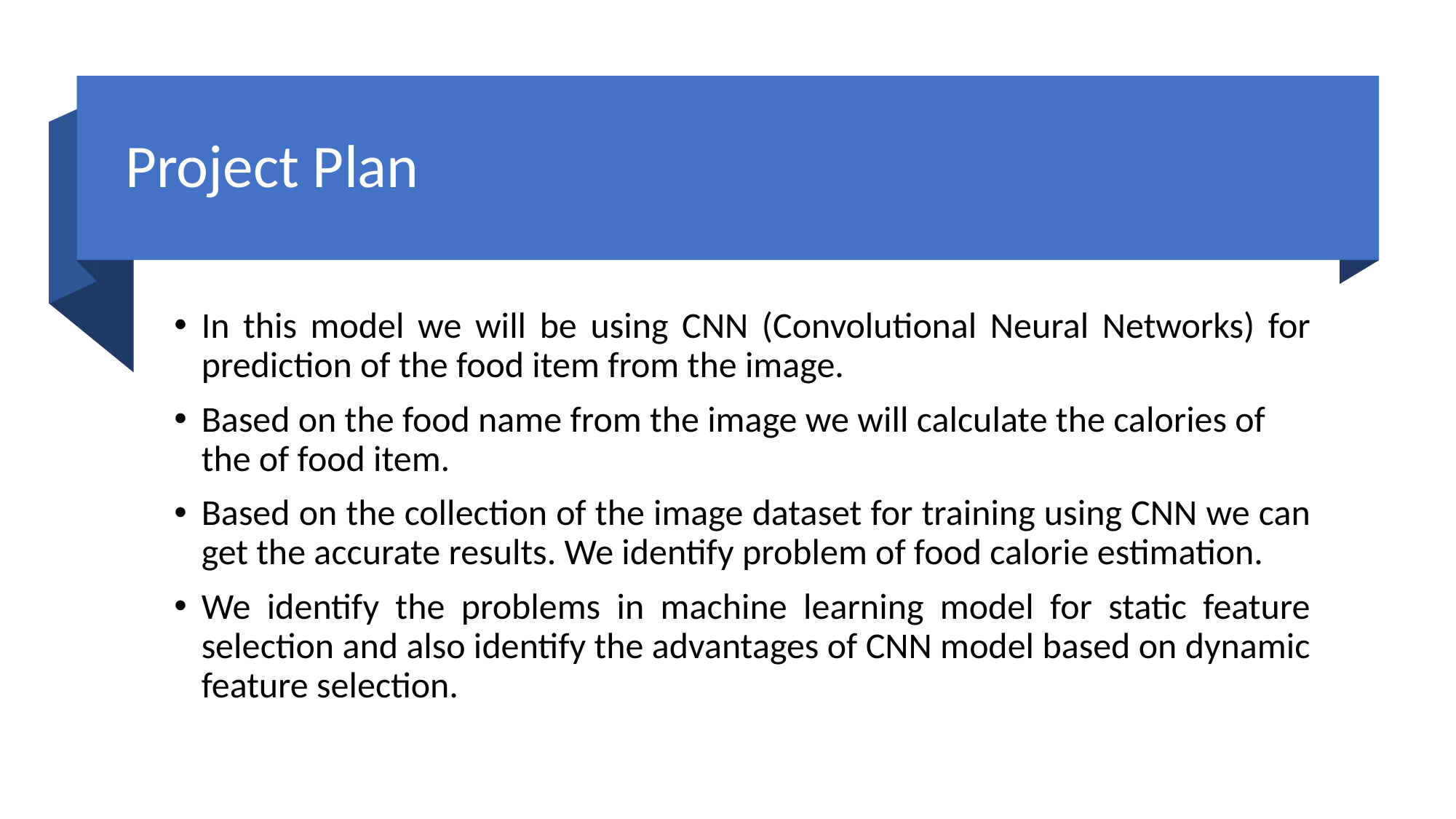

# Project Plan

In this model we will be using CNN (Convolutional Neural Networks) for prediction of the food item from the image.
Based on the food name from the image we will calculate the calories of the of food item.
Based on the collection of the image dataset for training using CNN we can get the accurate results. We identify problem of food calorie estimation.
We identify the problems in machine learning model for static feature selection and also identify the advantages of CNN model based on dynamic feature selection.